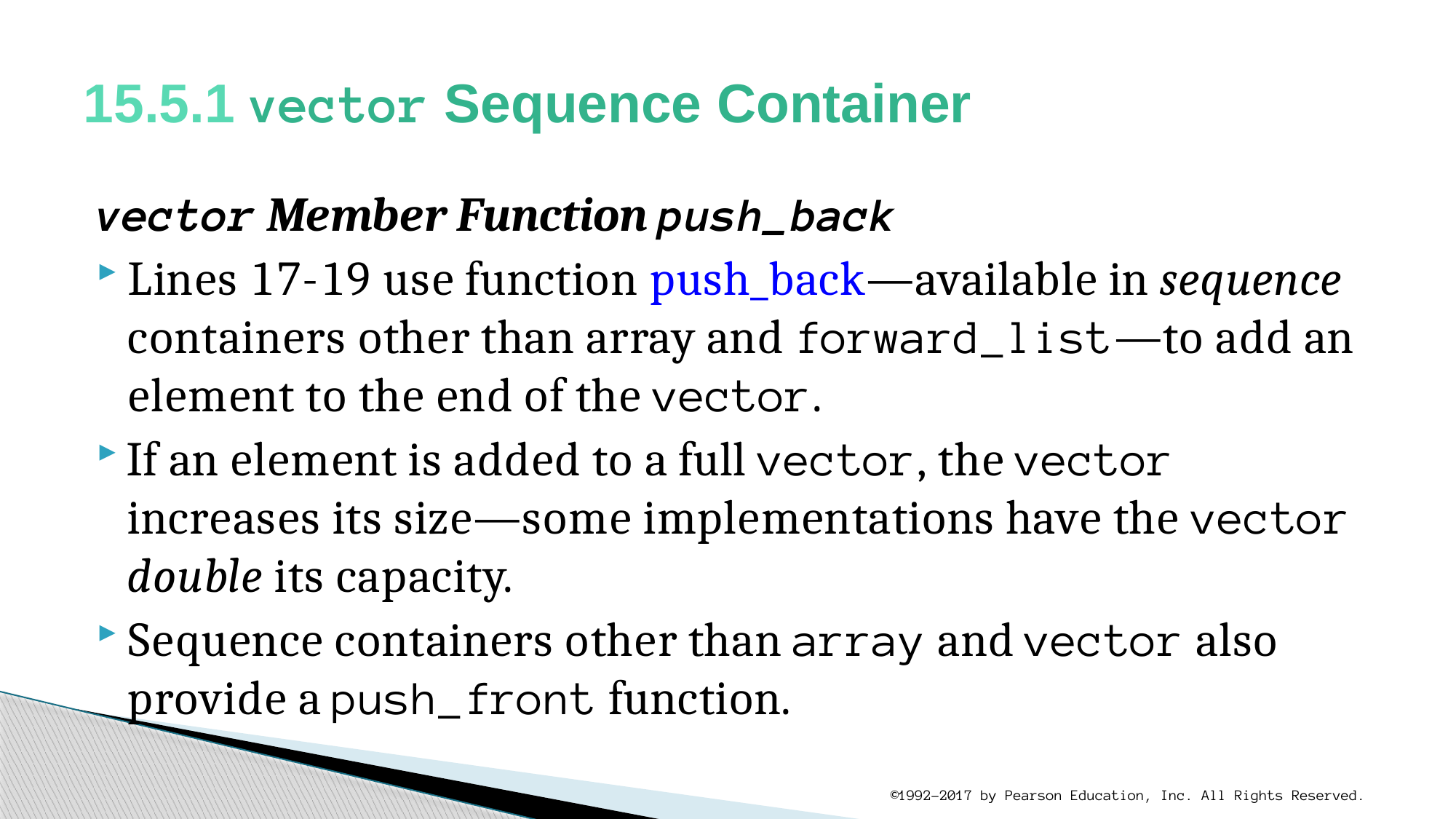

# 15.5.1 vector Sequence Container
vector Member Function push_back
Lines 17-19 use function push_back—available in sequence containers other than array and forward_list—to add an element to the end of the vector.
If an element is added to a full vector, the vector increases its size—some implementations have the vector double its capacity.
Sequence containers other than array and vector also provide a push_front function.
©1992-2017 by Pearson Education, Inc. All Rights Reserved.